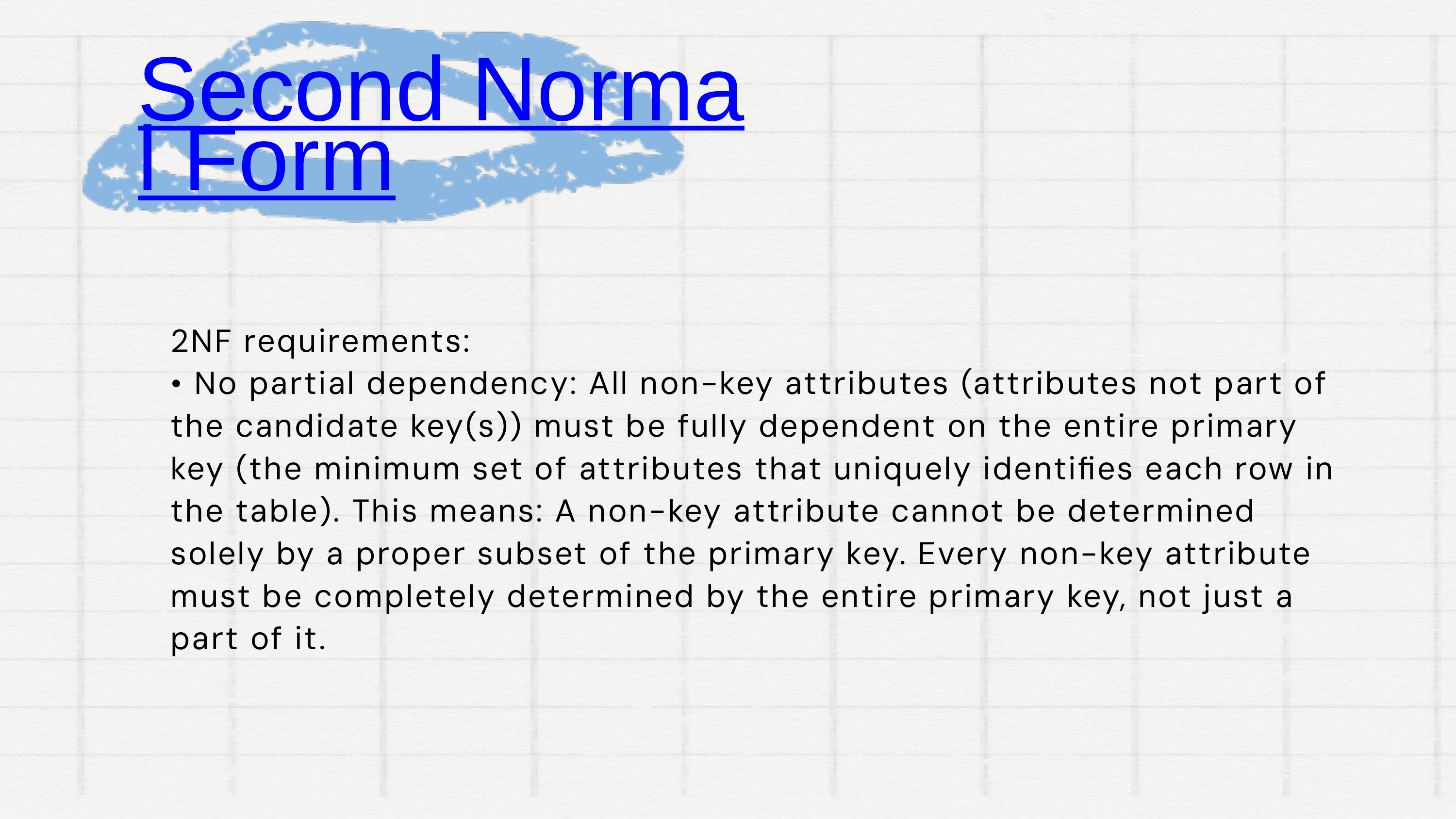

Second Normal Form

2NF requirements:
• No partial dependency: All non-key attributes (attributes not part of the candidate key(s)) must be fully dependent on the entire primary key (the minimum set of attributes that uniquely identifies each row in the table). This means: A non-key attribute cannot be determined solely by a proper subset of the primary key. Every non-key attribute must be completely determined by the entire primary key, not just a part of it.